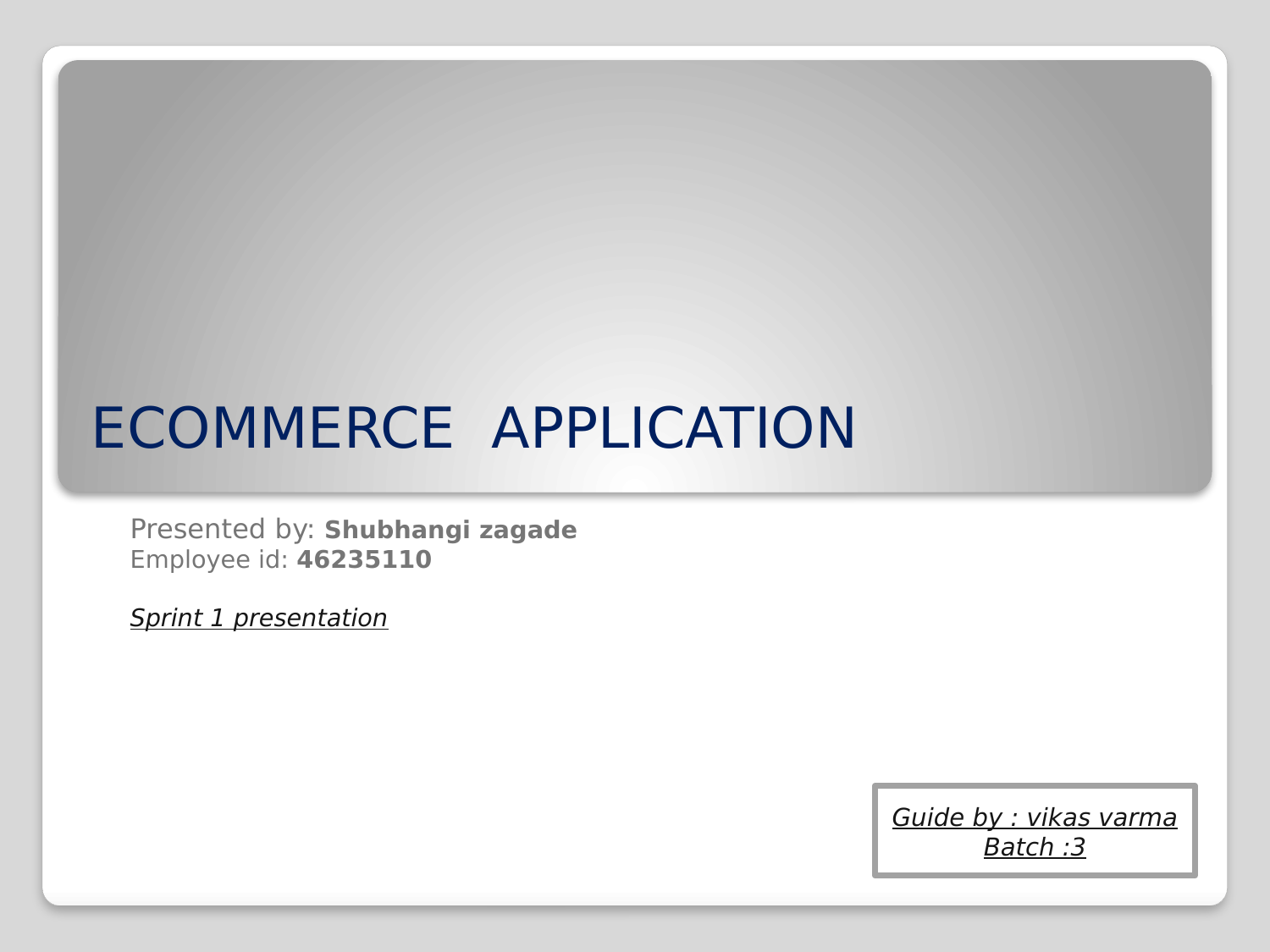

# Ecommerce  Application
Presented by: Shubhangi zagade
Employee id: 46235110

Sprint 1 presentation

Guide by : vikas varma Batch :3